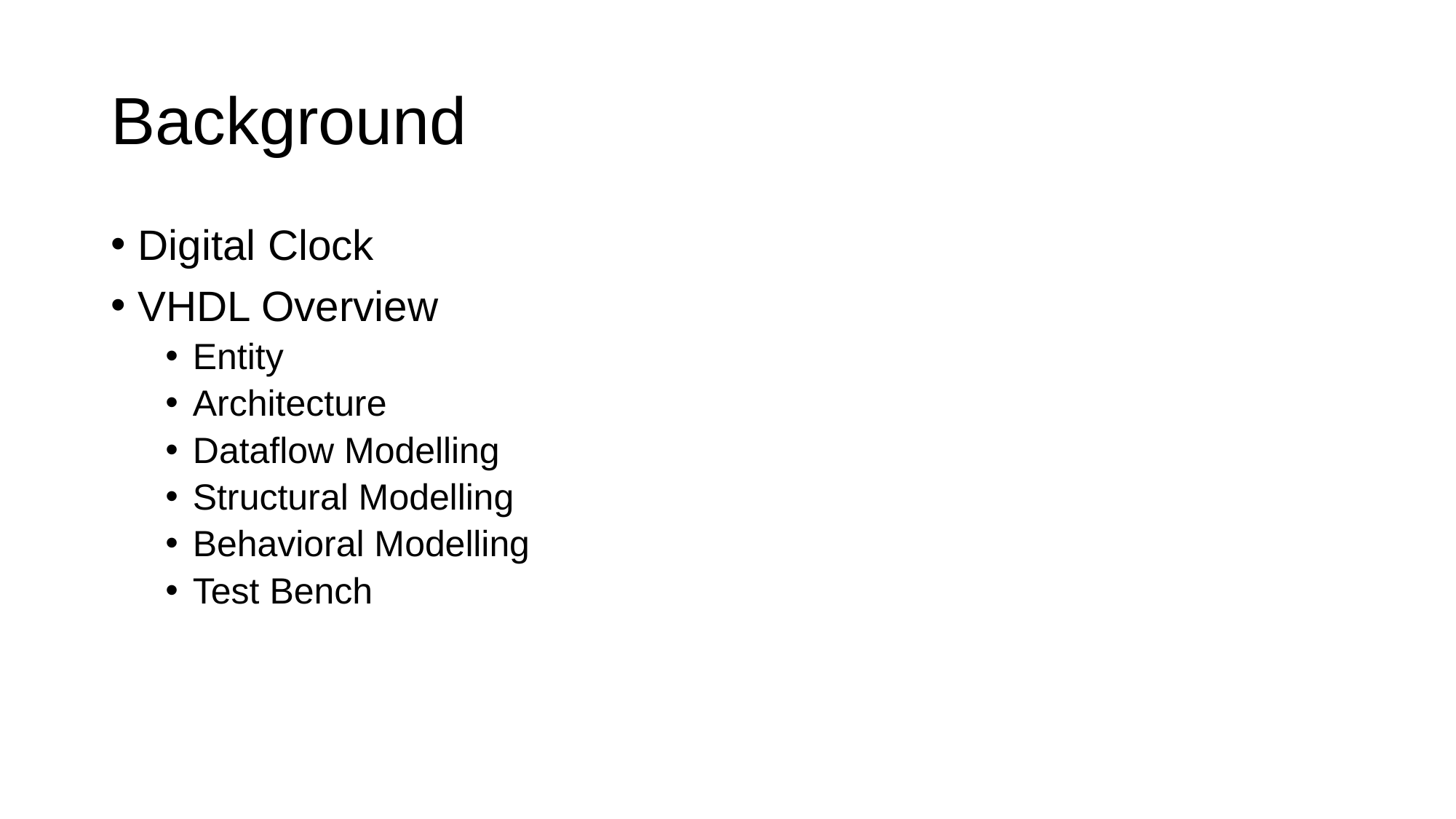

# Background
Digital Clock
VHDL Overview
Entity
Architecture
Dataflow Modelling
Structural Modelling
Behavioral Modelling
Test Bench